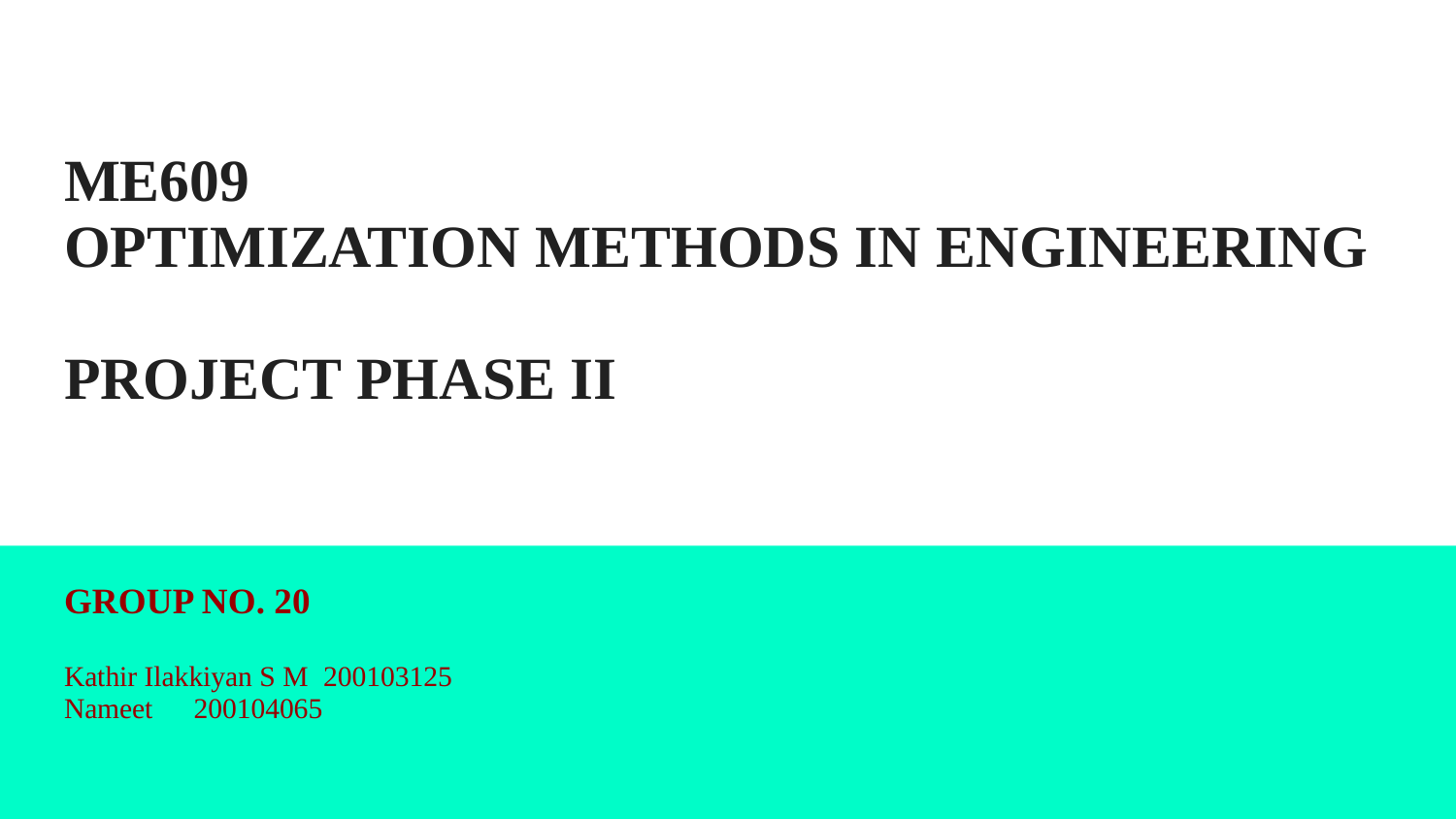

# ME609
OPTIMIZATION METHODS IN ENGINEERING

PROJECT PHASE II

GROUP NO. 20

Kathir Ilakkiyan S M			200103125
Nameet					200104065